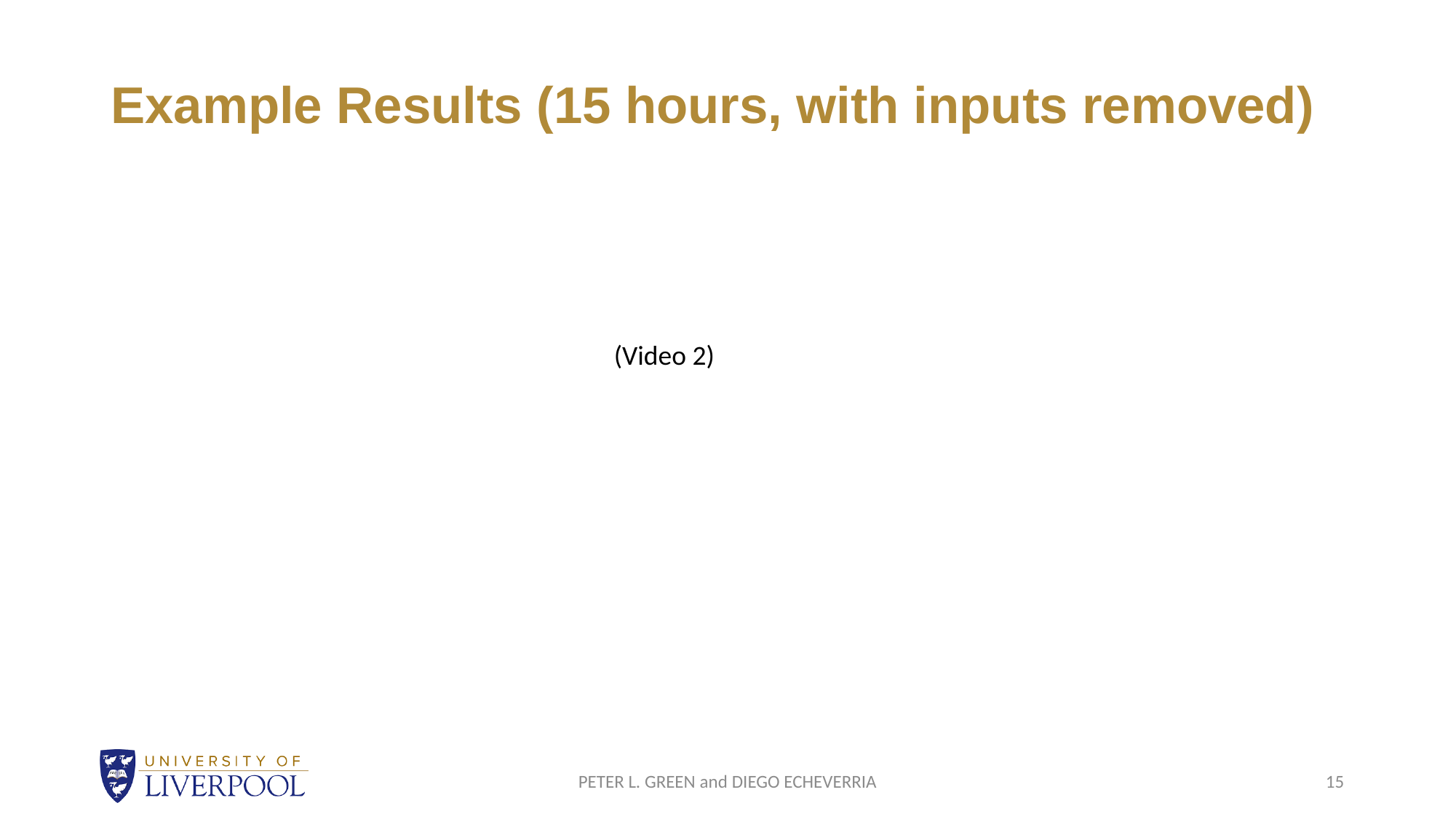

# Example Results (15 hours, with inputs removed)
(Video 2)
PETER L. GREEN and DIEGO ECHEVERRIA
15